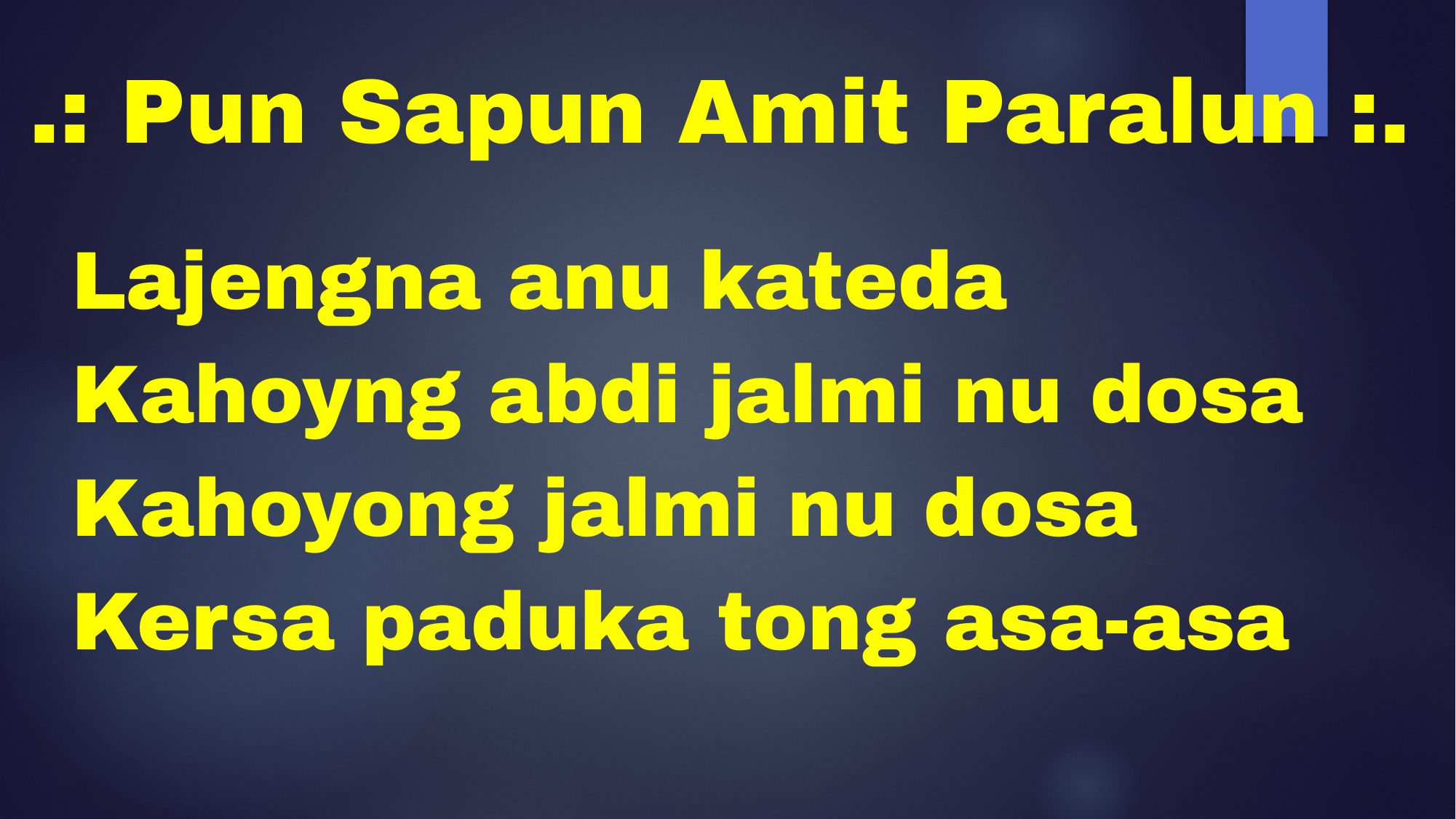

.: Pun Sapun Amit Paralun :.
Lajengna anu kateda
Kahoyng abdi jalmi nu dosa
Kahoyong jalmi nu dosa
Kersa paduka tong asa-asa